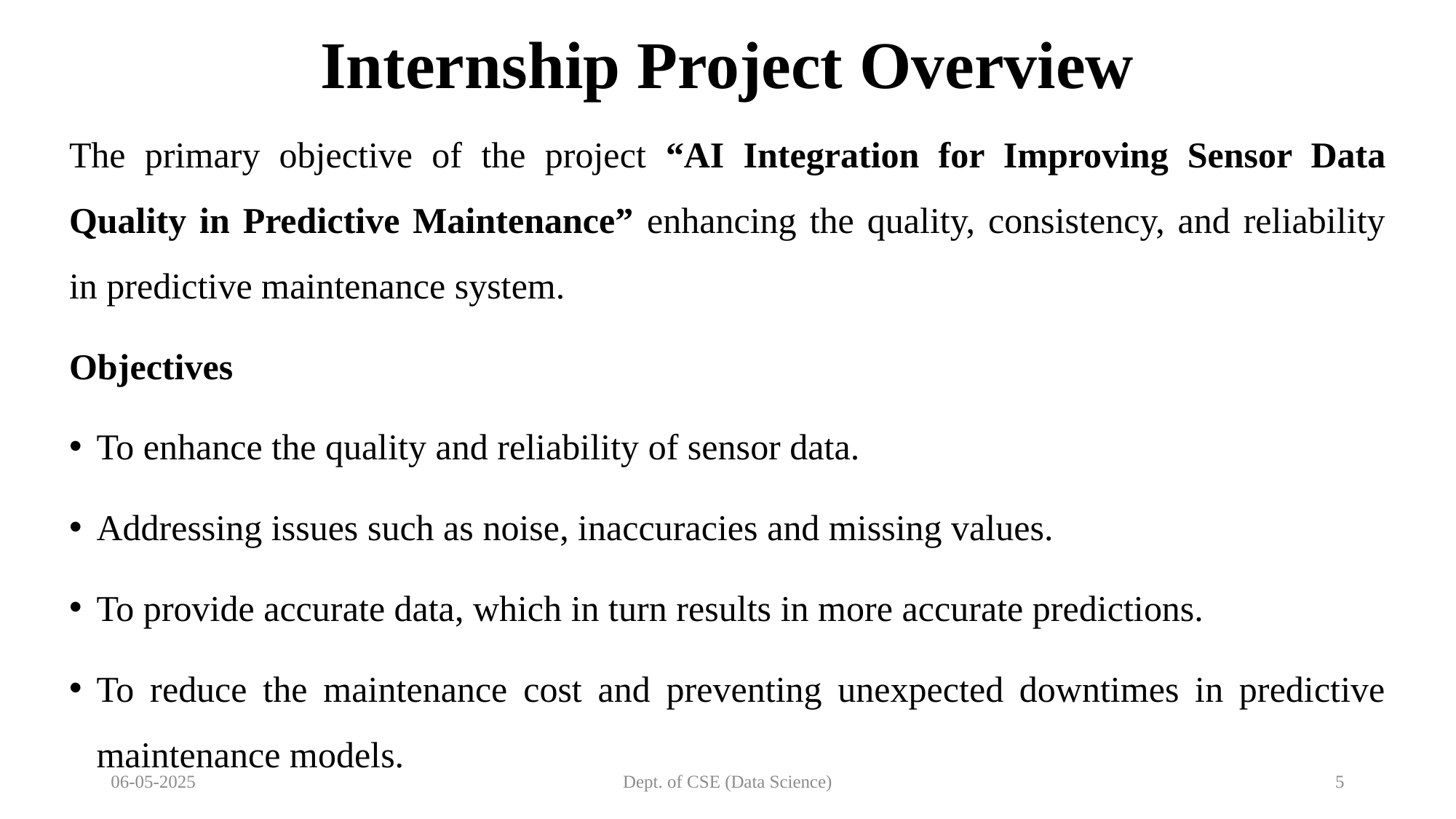

# Internship Project Overview
The primary objective of the project “AI Integration for Improving Sensor Data Quality in Predictive Maintenance” enhancing the quality, consistency, and reliability in predictive maintenance system.
Objectives
To enhance the quality and reliability of sensor data.
Addressing issues such as noise, inaccuracies and missing values.
To provide accurate data, which in turn results in more accurate predictions.
To reduce the maintenance cost and preventing unexpected downtimes in predictive maintenance models.
06-05-2025
Dept. of CSE (Data Science)
5